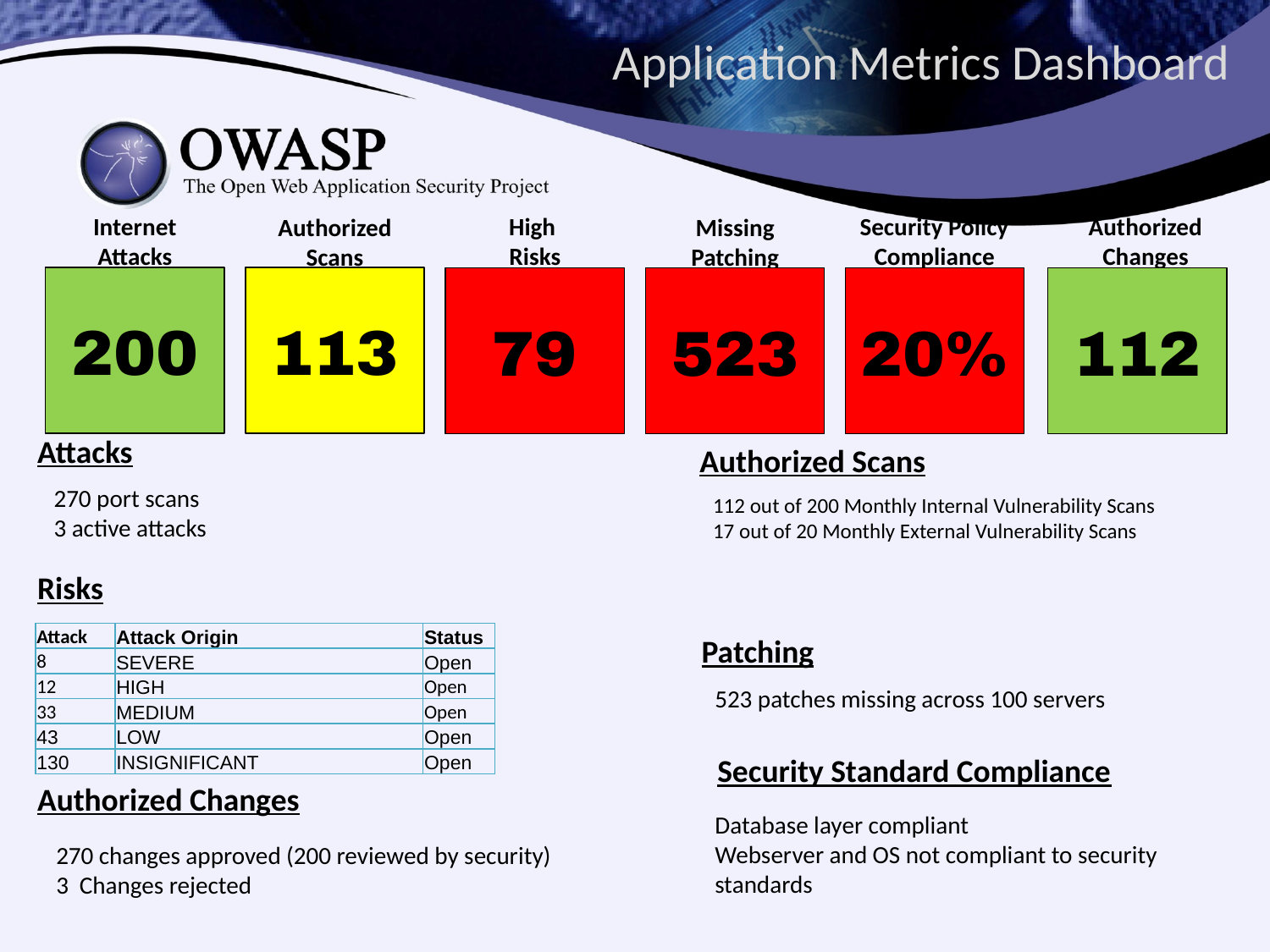

# Application Metrics Dashboard
Authorized Changes
Security Policy Compliance
High
Risks
Internet Attacks
Authorized
Scans
Missing Patching
200
113
79
523
20%
112
Attacks
Authorized Scans
270 port scans
3 active attacks
112 out of 200 Monthly Internal Vulnerability Scans
17 out of 20 Monthly External Vulnerability Scans
Risks
| Attack | Attack Origin | Status |
| --- | --- | --- |
| 8 | SEVERE | Open |
| 12 | HIGH | Open |
| 33 | MEDIUM | Open |
| 43 | LOW | Open |
| 130 | INSIGNIFICANT | Open |
Patching
523 patches missing across 100 servers
Security Standard Compliance
Authorized Changes
Database layer compliant
Webserver and OS not compliant to security standards
270 changes approved (200 reviewed by security)
3  Changes rejected